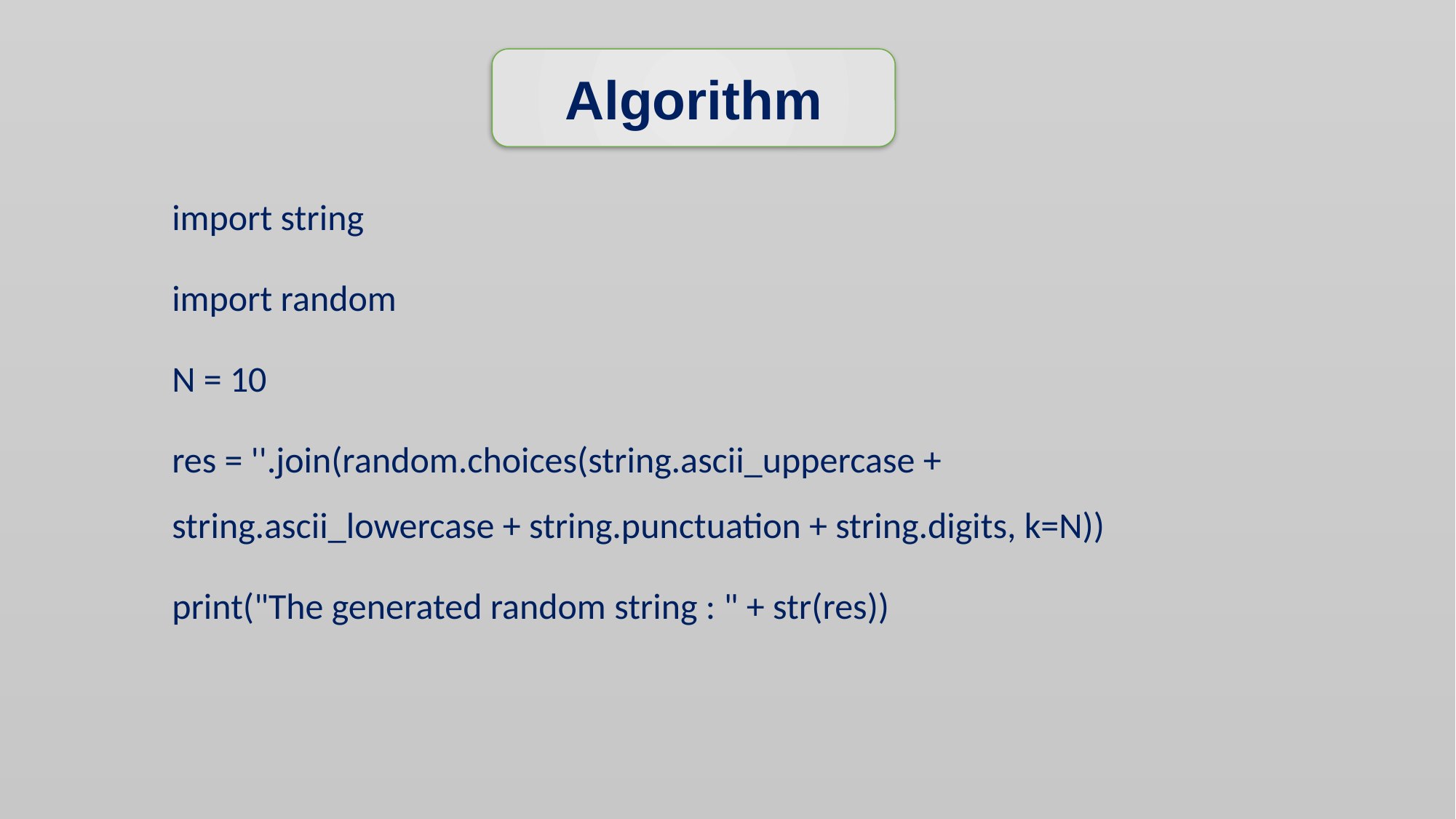

Algorithm
# import string
import random
N = 10
res = ''.join(random.choices(string.ascii_uppercase + string.ascii_lowercase + string.punctuation + string.digits, k=N))
print("The generated random string : " + str(res))